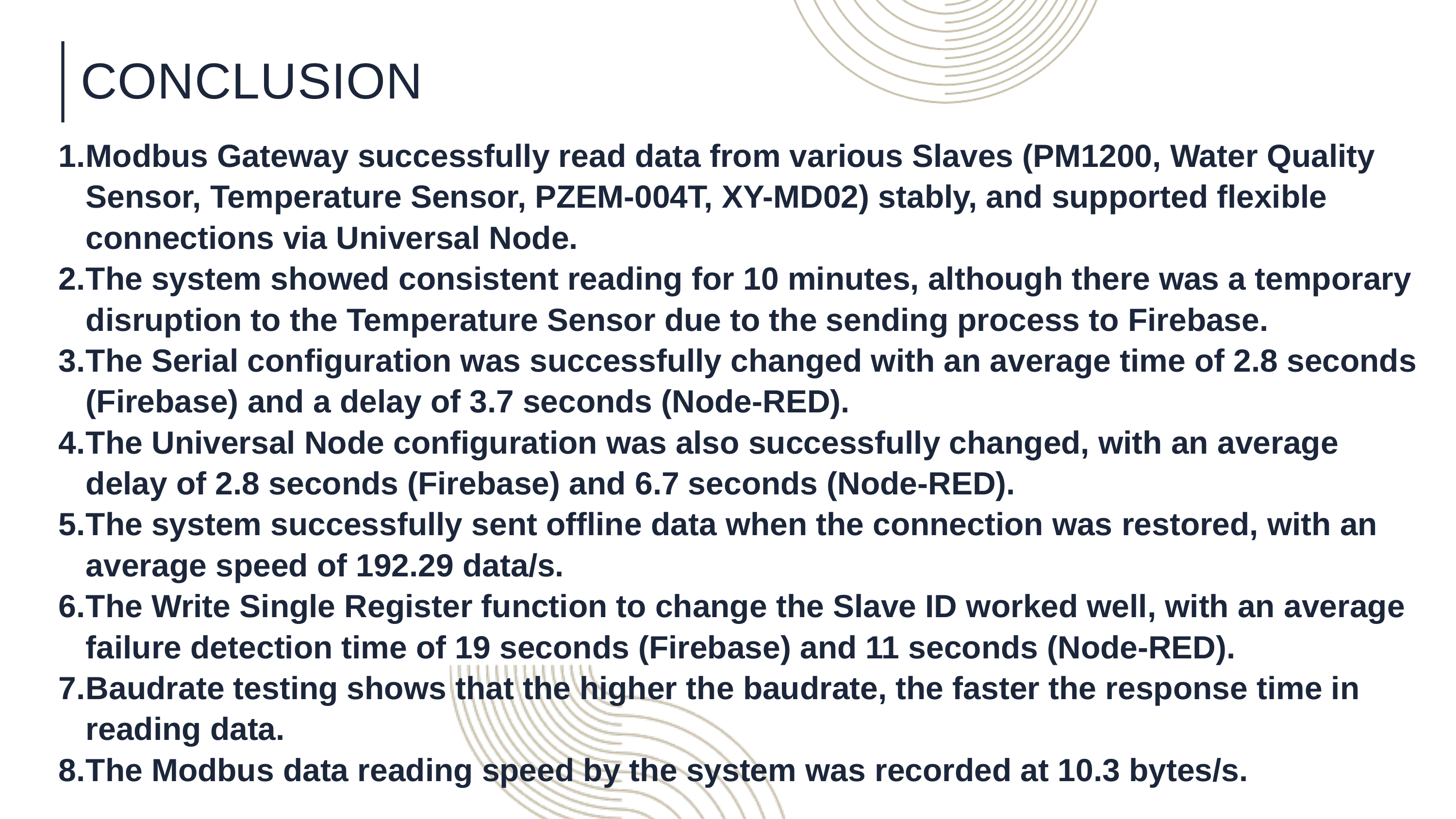

CONCLUSION
Modbus Gateway successfully read data from various Slaves (PM1200, Water Quality Sensor, Temperature Sensor, PZEM-004T, XY-MD02) stably, and supported flexible connections via Universal Node.
The system showed consistent reading for 10 minutes, although there was a temporary disruption to the Temperature Sensor due to the sending process to Firebase.
The Serial configuration was successfully changed with an average time of 2.8 seconds (Firebase) and a delay of 3.7 seconds (Node-RED).
The Universal Node configuration was also successfully changed, with an average delay of 2.8 seconds (Firebase) and 6.7 seconds (Node-RED).
The system successfully sent offline data when the connection was restored, with an average speed of 192.29 data/s.
The Write Single Register function to change the Slave ID worked well, with an average failure detection time of 19 seconds (Firebase) and 11 seconds (Node-RED).
Baudrate testing shows that the higher the baudrate, the faster the response time in reading data.
The Modbus data reading speed by the system was recorded at 10.3 bytes/s.